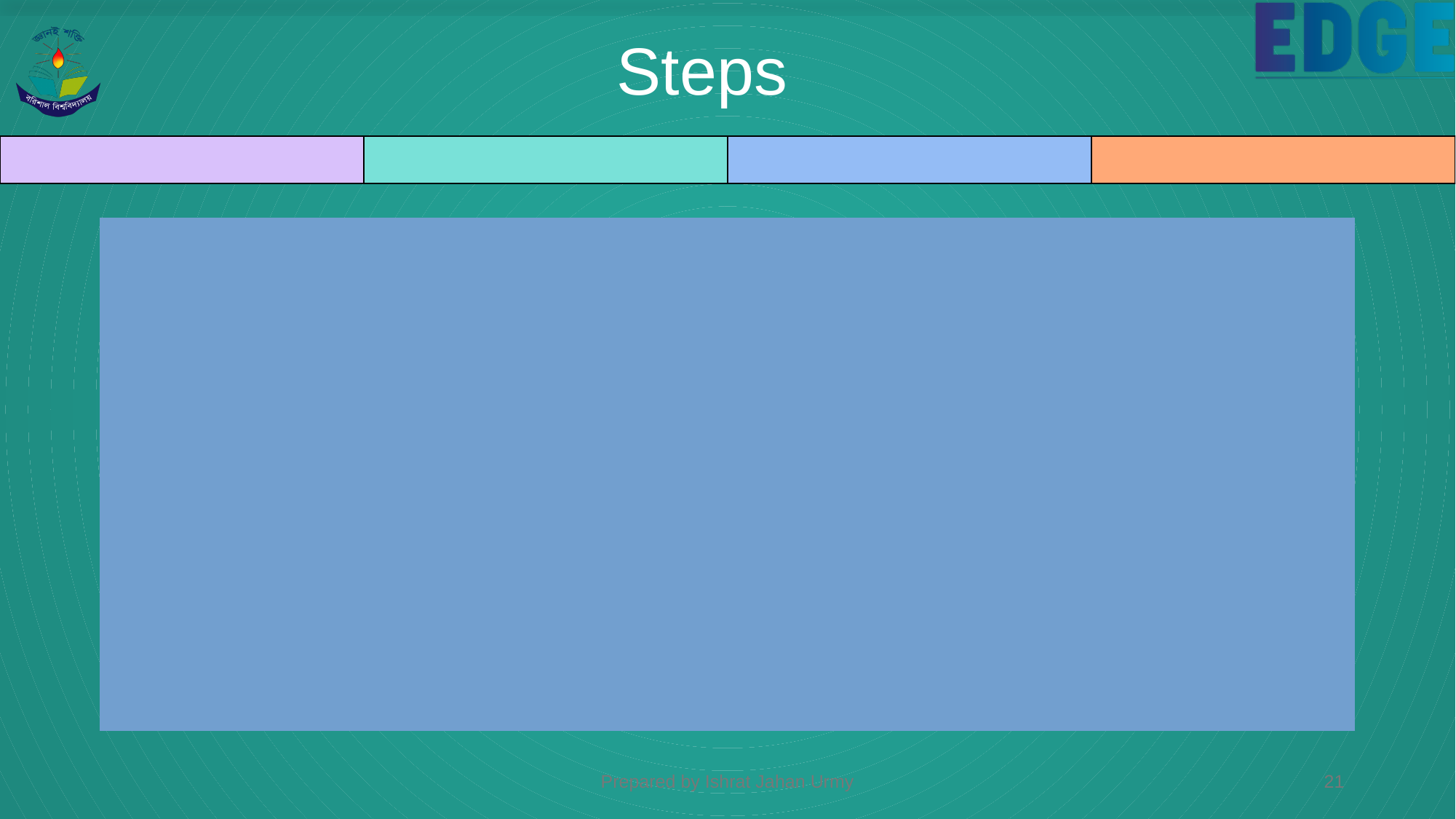

# Steps
Step 3: Insert a Slicer
i.	Click inside the PivotTable.
ii.	Go to PivotTable Analyze → Click Insert Slicer.
iii.	Select the slicer fields (Country, Department, Product Category).
iv.	Click OK → The slicers will appear.
v.	Move and resize the slicers as needed.
Now, clicking on slicer buttons will filter the PivotTable.

Prepared by Ishrat Jahan Urmy
21